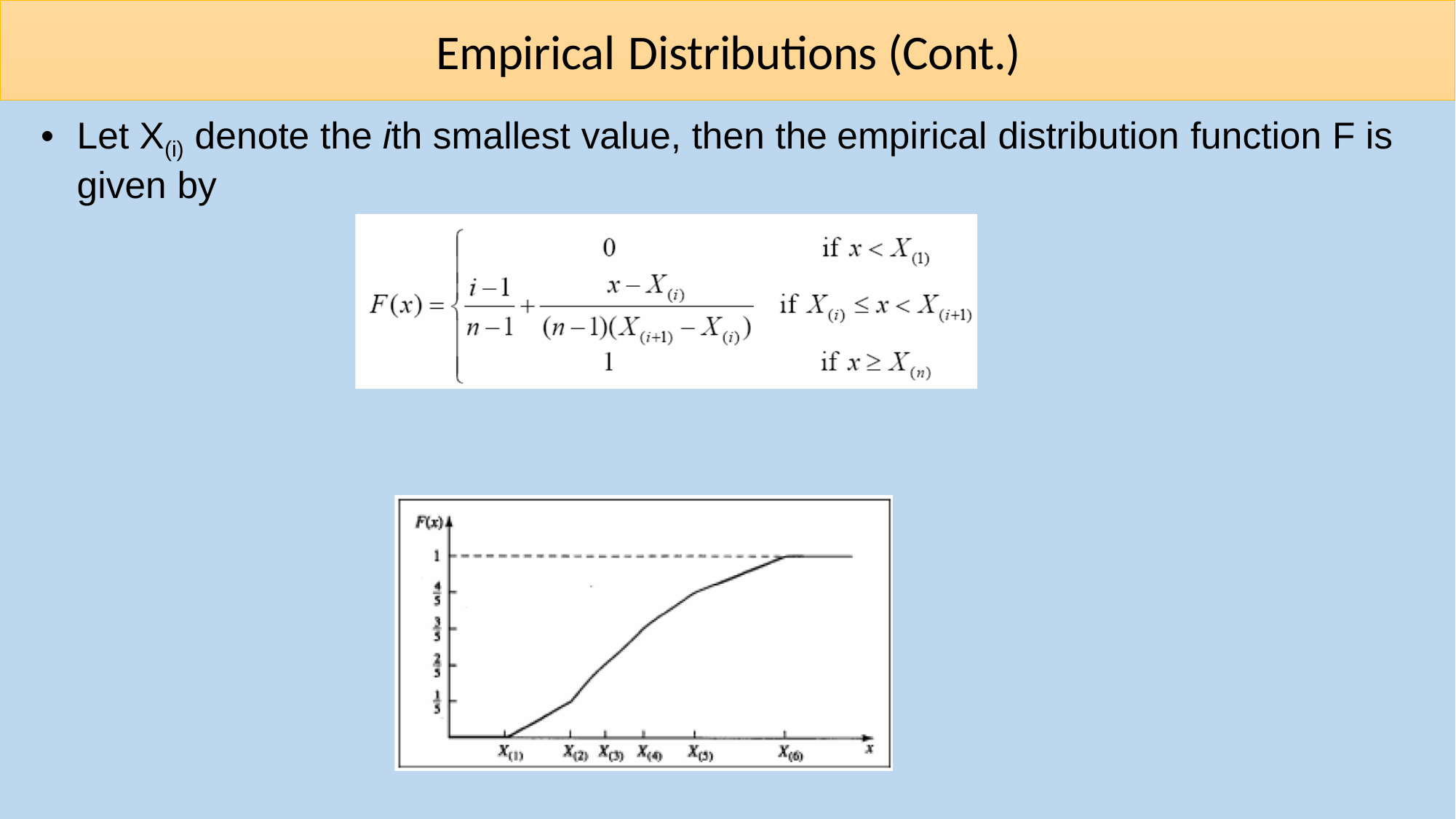

# Empirical Distributions (Cont.)
Let X(i)  denote the ith smallest value, then the empirical distribution function F is given by